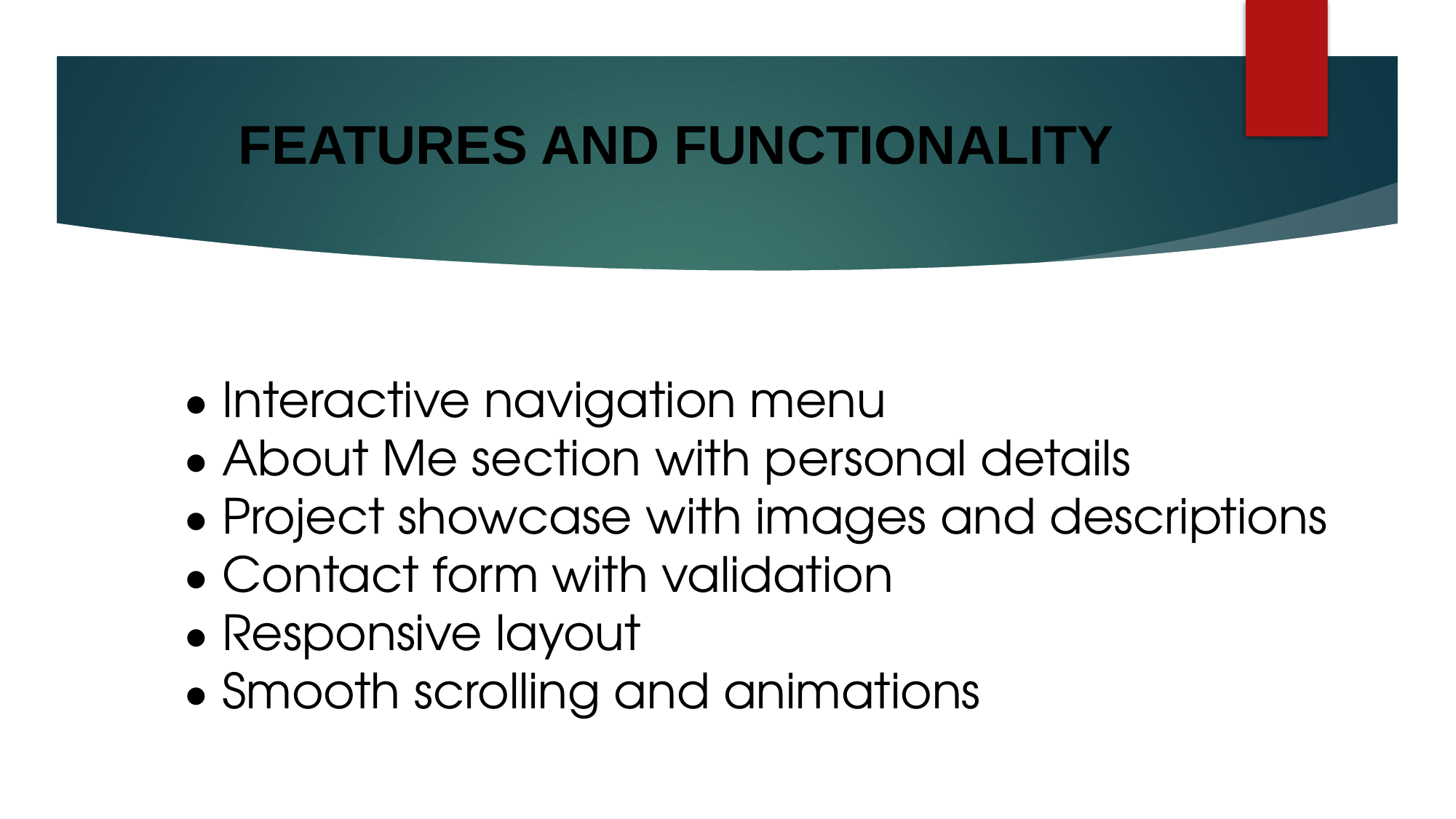

# FEATURES AND FUNCTIONALITY
• Interactive navigation menu
• About Me section with personal details
• Project showcase with images and descriptions
• Contact form with validation
• Responsive layout
• Smooth scrolling and animations